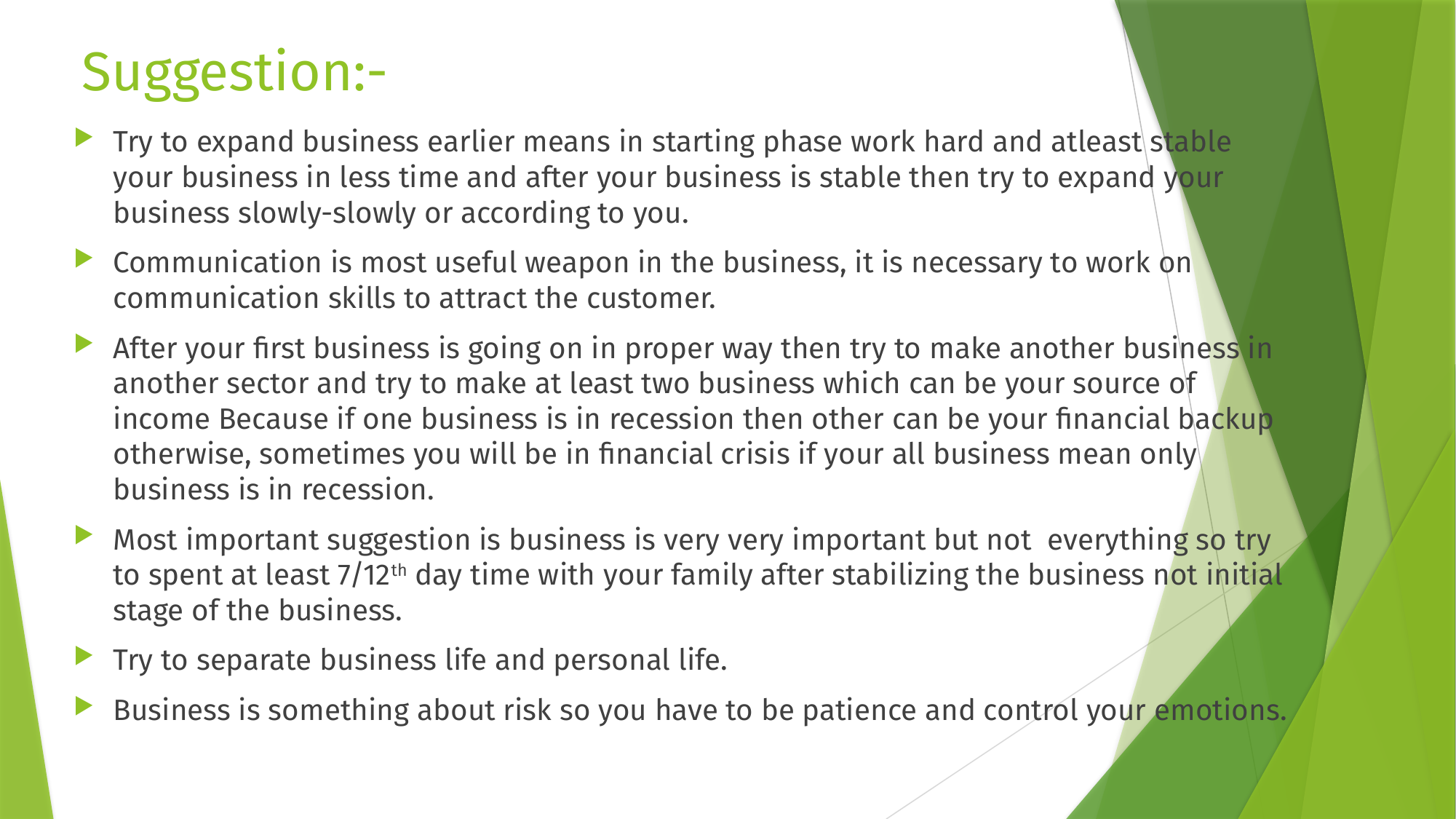

# Suggestion:-
Try to expand business earlier means in starting phase work hard and atleast stable your business in less time and after your business is stable then try to expand your business slowly-slowly or according to you.
Communication is most useful weapon in the business, it is necessary to work on communication skills to attract the customer.
After your first business is going on in proper way then try to make another business in another sector and try to make at least two business which can be your source of income Because if one business is in recession then other can be your financial backup otherwise, sometimes you will be in financial crisis if your all business mean only business is in recession.
Most important suggestion is business is very very important but not  everything so try to spent at least 7/12th day time with your family after stabilizing the business not initial stage of the business.
Try to separate business life and personal life.
Business is something about risk so you have to be patience and control your emotions.